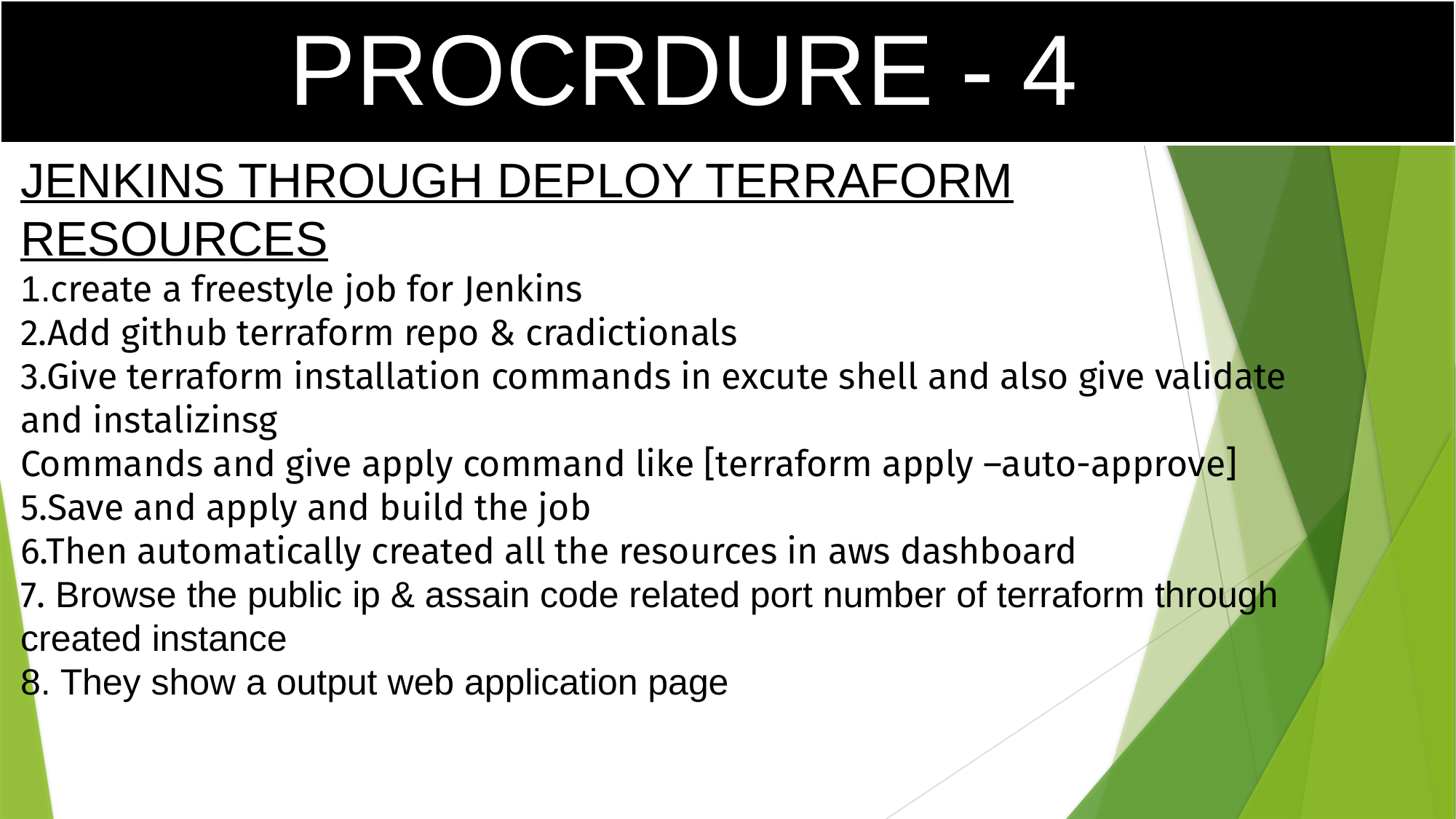

# PROCRDURE - 4
JENKINS THROUGH DEPLOY TERRAFORM RESOURCES
1.create a freestyle job for Jenkins
2.Add github terraform repo & cradictionals
3.Give terraform installation commands in excute shell and also give validate and instalizinsg
Commands and give apply command like [terraform apply –auto-approve]
5.Save and apply and build the job
6.Then automatically created all the resources in aws dashboard
7. Browse the public ip & assain code related port number of terraform through created instance
8. They show a output web application page